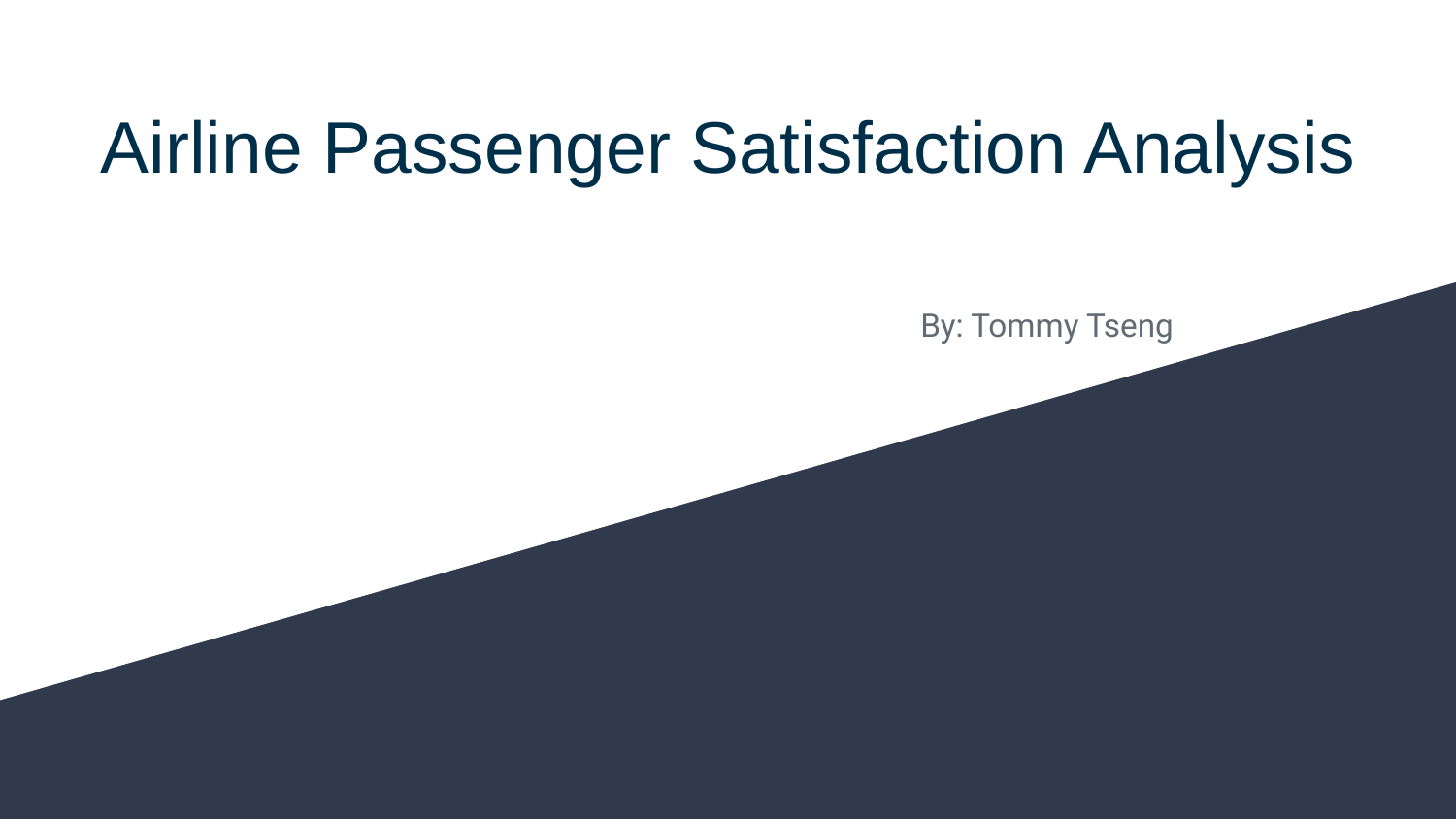

# Airline Passenger Satisfaction Analysis
By: Tommy Tseng